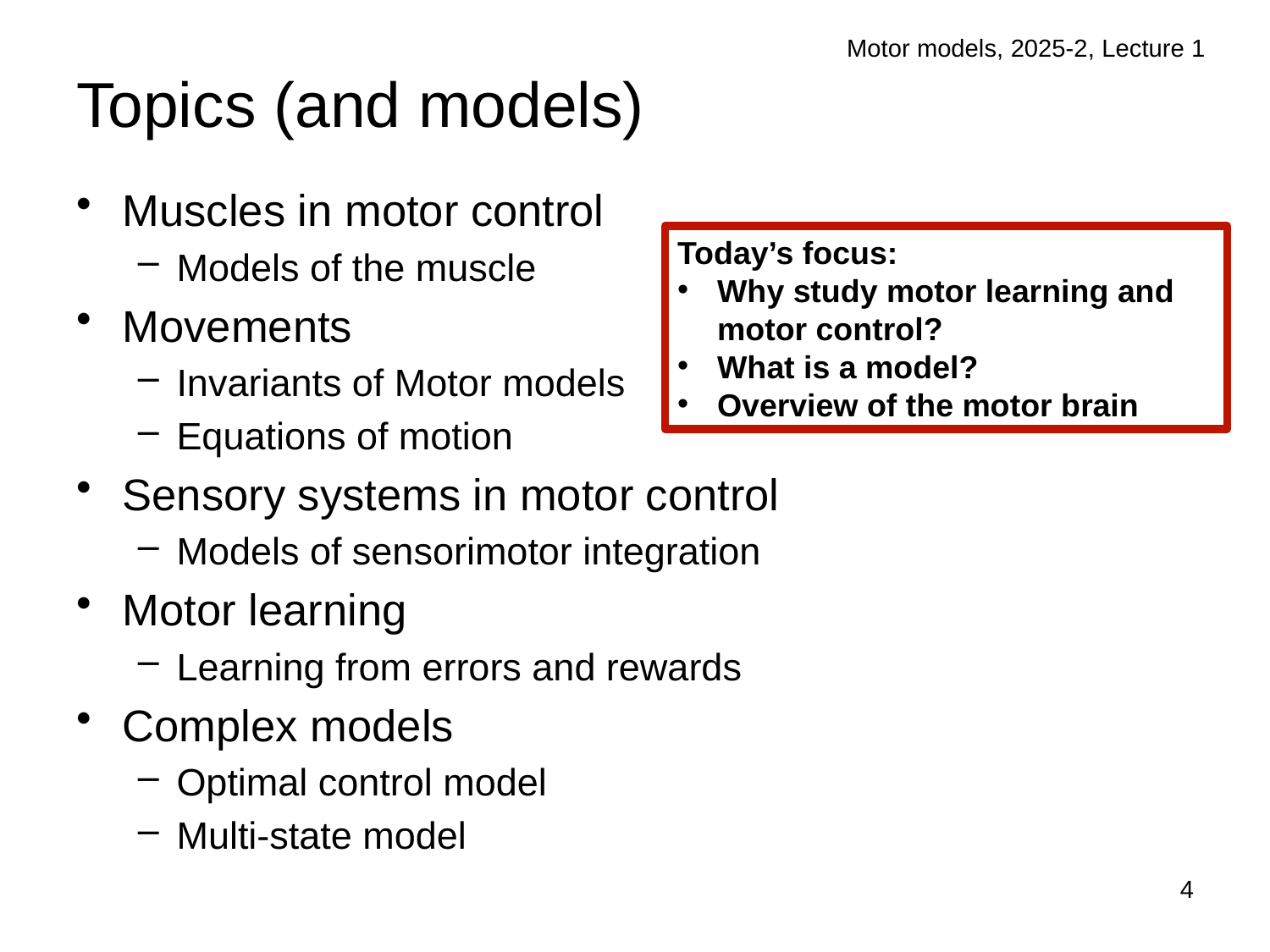

Motor models, 2025-2, Lecture 1
# Topics (and models)
Muscles in motor control
Models of the muscle
Movements
Invariants of Motor models
Equations of motion
Sensory systems in motor control
Models of sensorimotor integration
Motor learning
Learning from errors and rewards
Complex models
Optimal control model
Multi-state model
Today’s focus:
Why study motor learning and motor control?
What is a model?
Overview of the motor brain
4